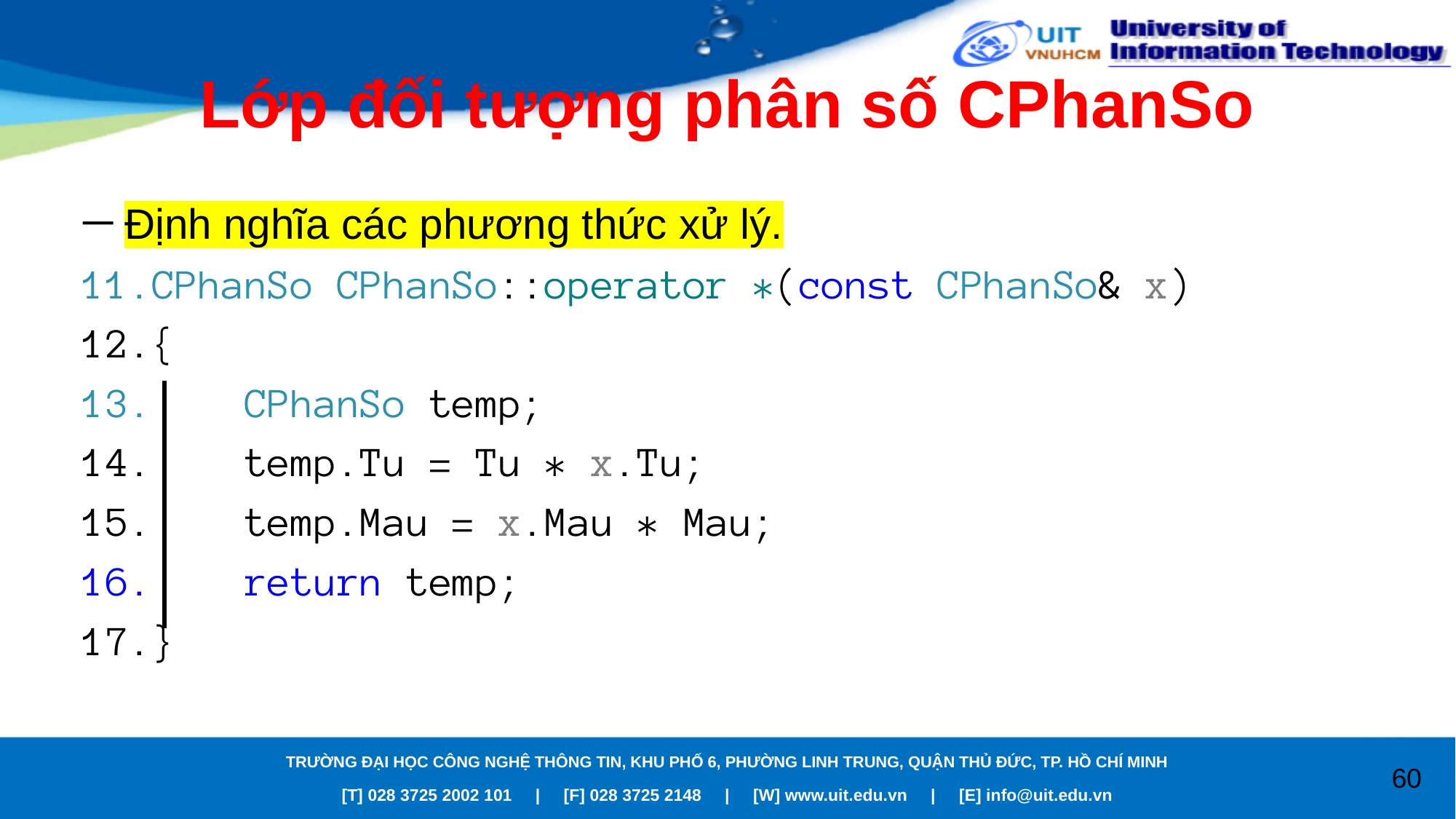

# Lớp đối tượng phân số CPhanSo
Định nghĩa các phương thức xử lý.
CPhanSo CPhanSo::operator *(const CPhanSo& x)
{
    CPhanSo temp;
    temp.Tu = Tu * x.Tu;
    temp.Mau = x.Mau * Mau;
    return temp;
}